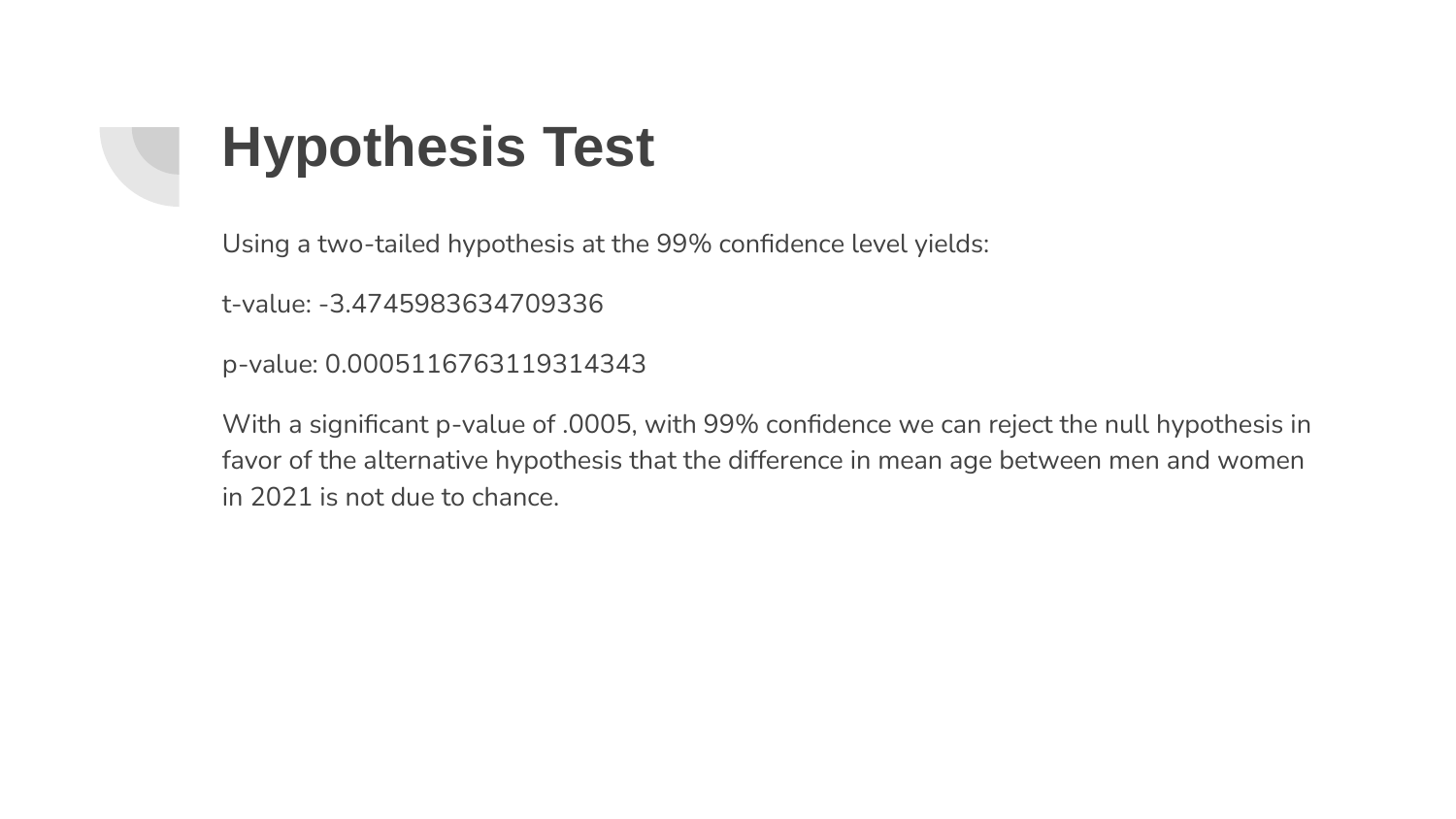

# Hypothesis Test
Using a two-tailed hypothesis at the 99% confidence level yields:
t-value: -3.4745983634709336
p-value: 0.0005116763119314343
With a significant p-value of .0005, with 99% confidence we can reject the null hypothesis in favor of the alternative hypothesis that the difference in mean age between men and women in 2021 is not due to chance.